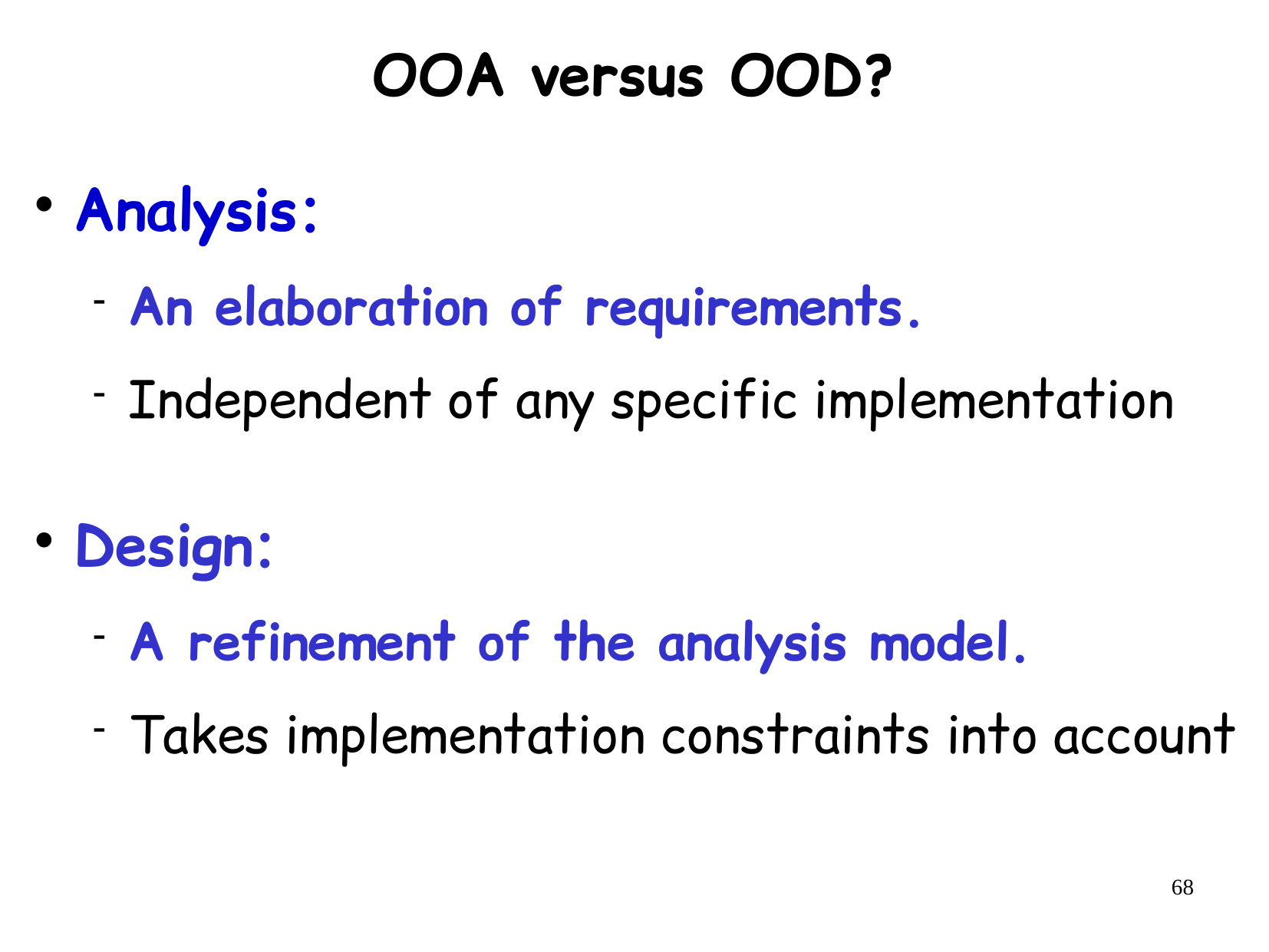

# OOA versus OOD?
Analysis:
An elaboration of requirements.
Independent of any specific implementation
Design:
A refinement of the analysis model.
Takes implementation constraints into account